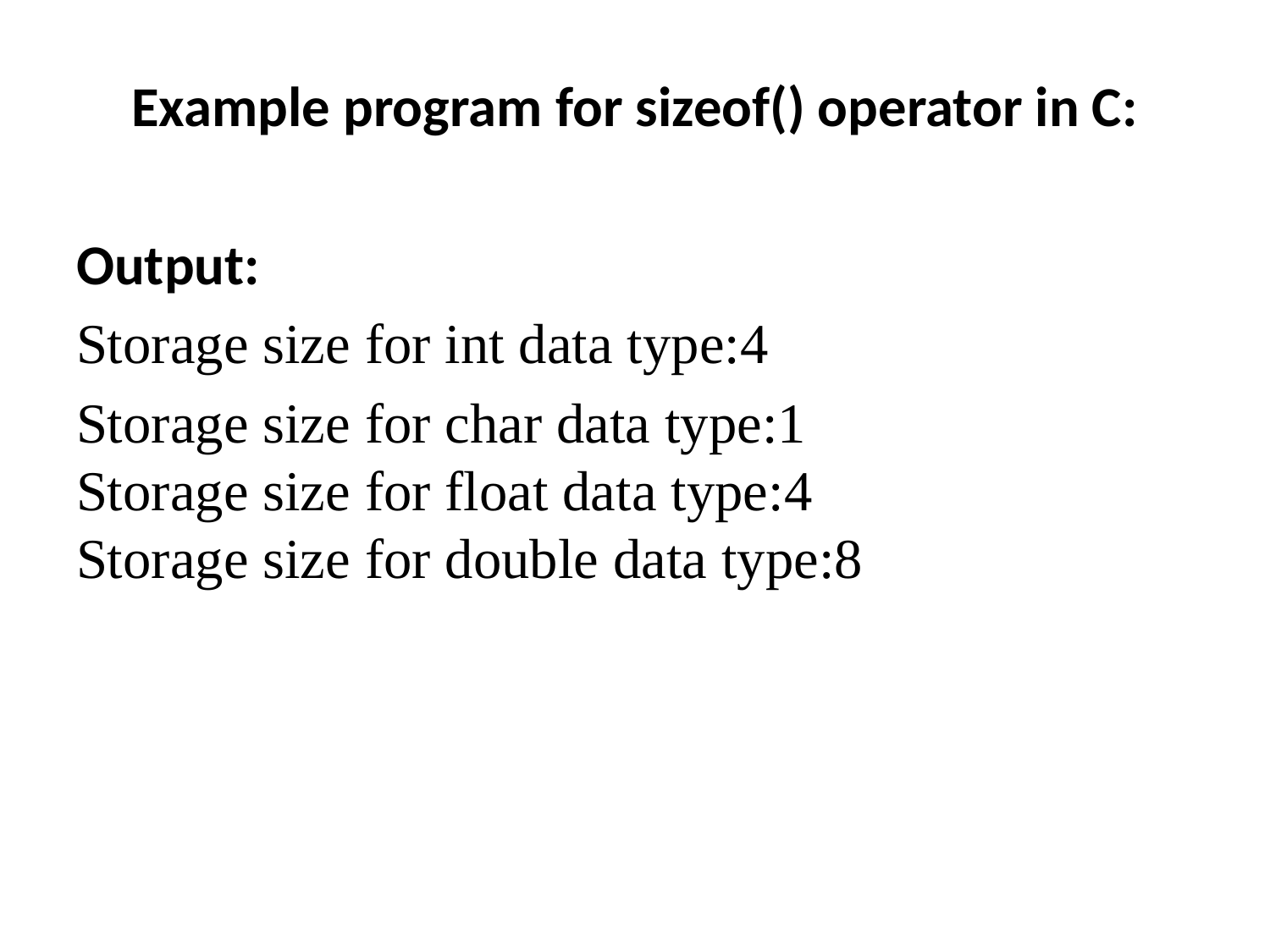

# Example program for sizeof() operator in C:
Output:
Storage size for int data type:4
Storage size for char data type:1
Storage size for float data type:4
Storage size for double data type:8